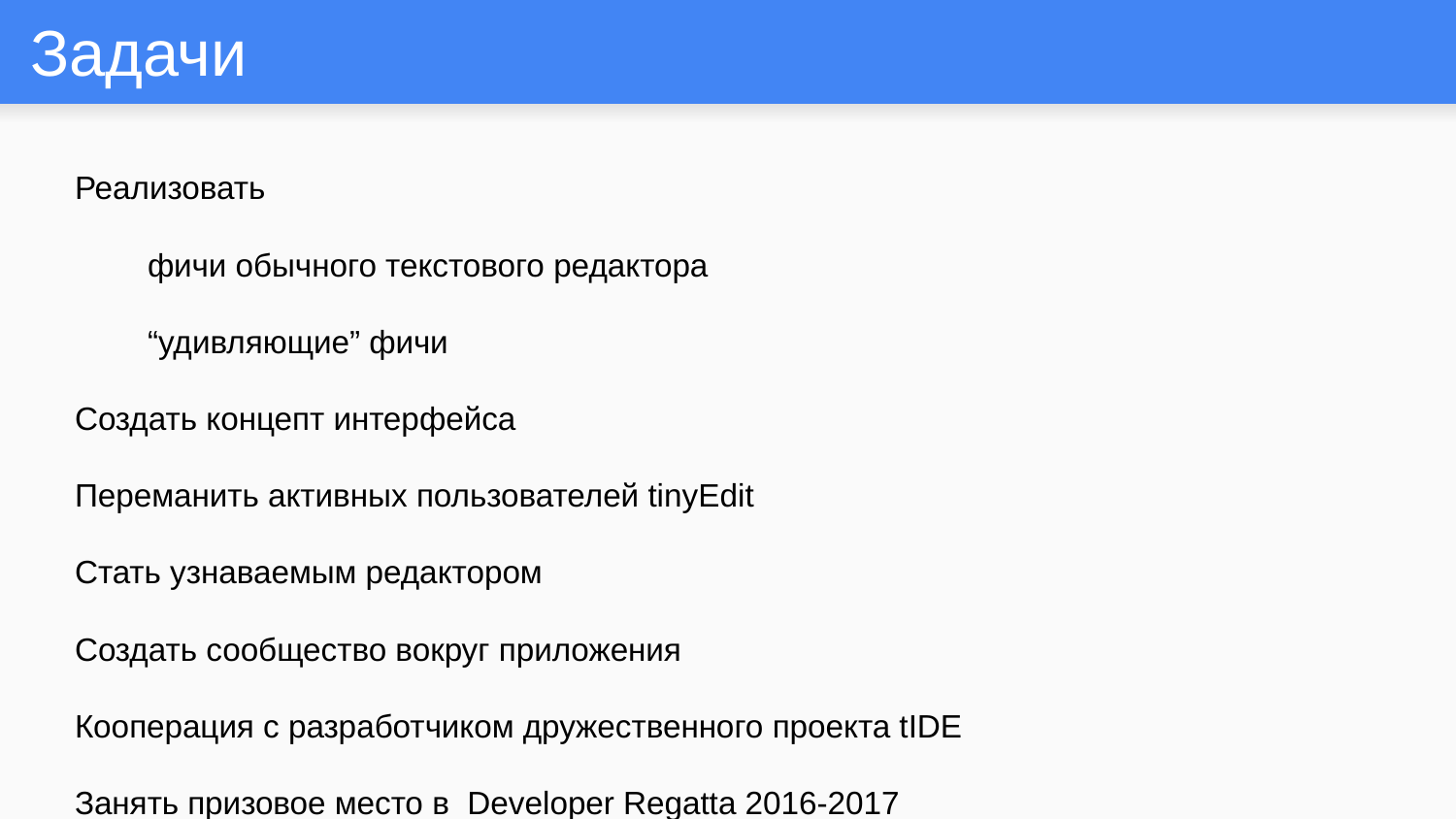

# Задачи
Реализовать
фичи обычного текстового редактора
“удивляющие” фичи
Создать концепт интерфейса
Переманить активных пользователей tinyEdit
Стать узнаваемым редактором
Создать сообщество вокруг приложения
Кооперация с разработчиком дружественного проекта tIDE
Занять призовое место в  Developer Regatta 2016-2017
Добиться установки на тестовых телефонах компании “Открытая Мобильная Платформа” на MWC 2017
Написать статью о разработке приложения в кооперации с известной организацией FRUCT, либо самостоятельно